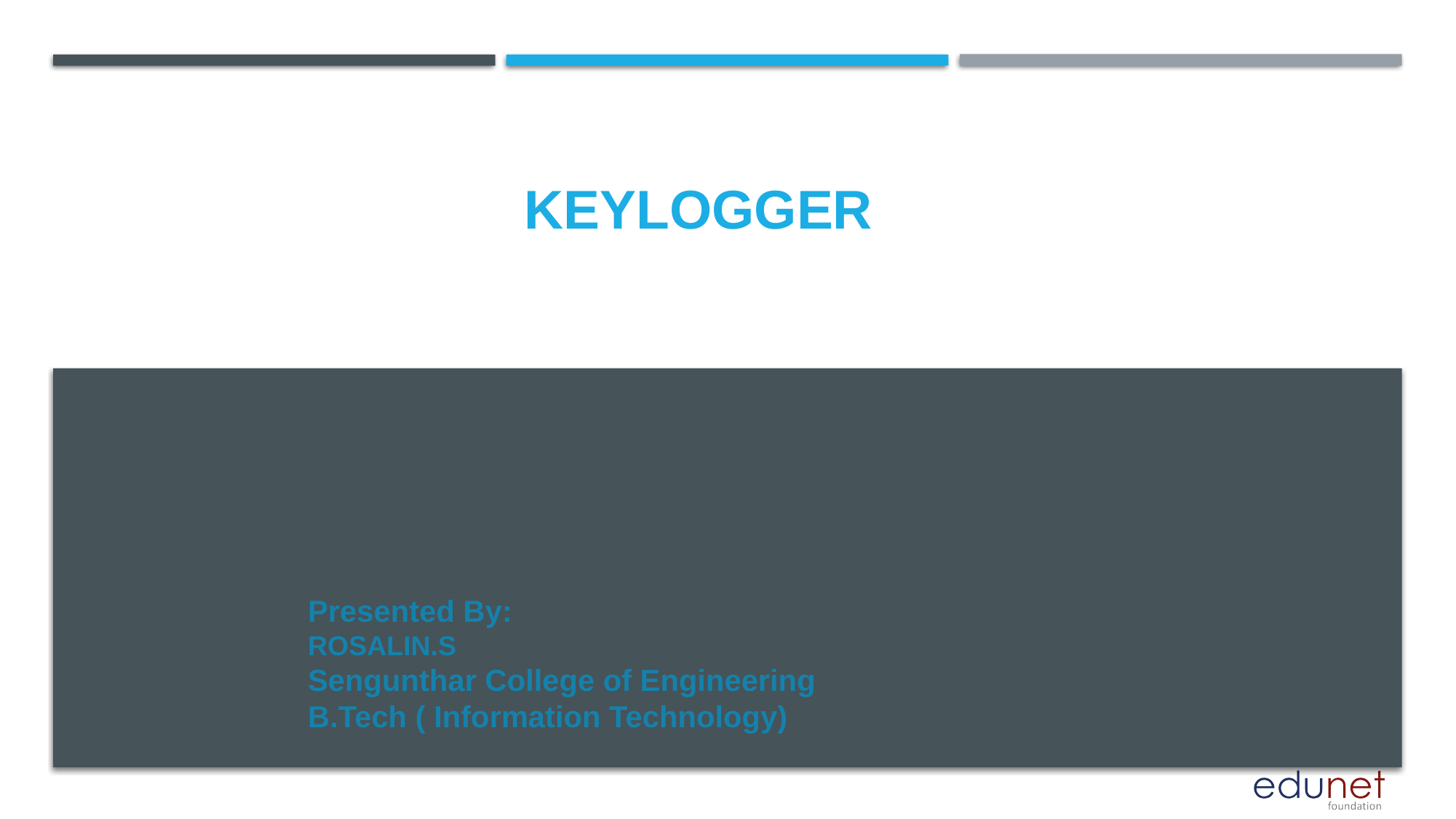

# Keylogger
Presented By:
ROSALIN.S
Sengunthar College of Engineering
B.Tech ( Information Technology)